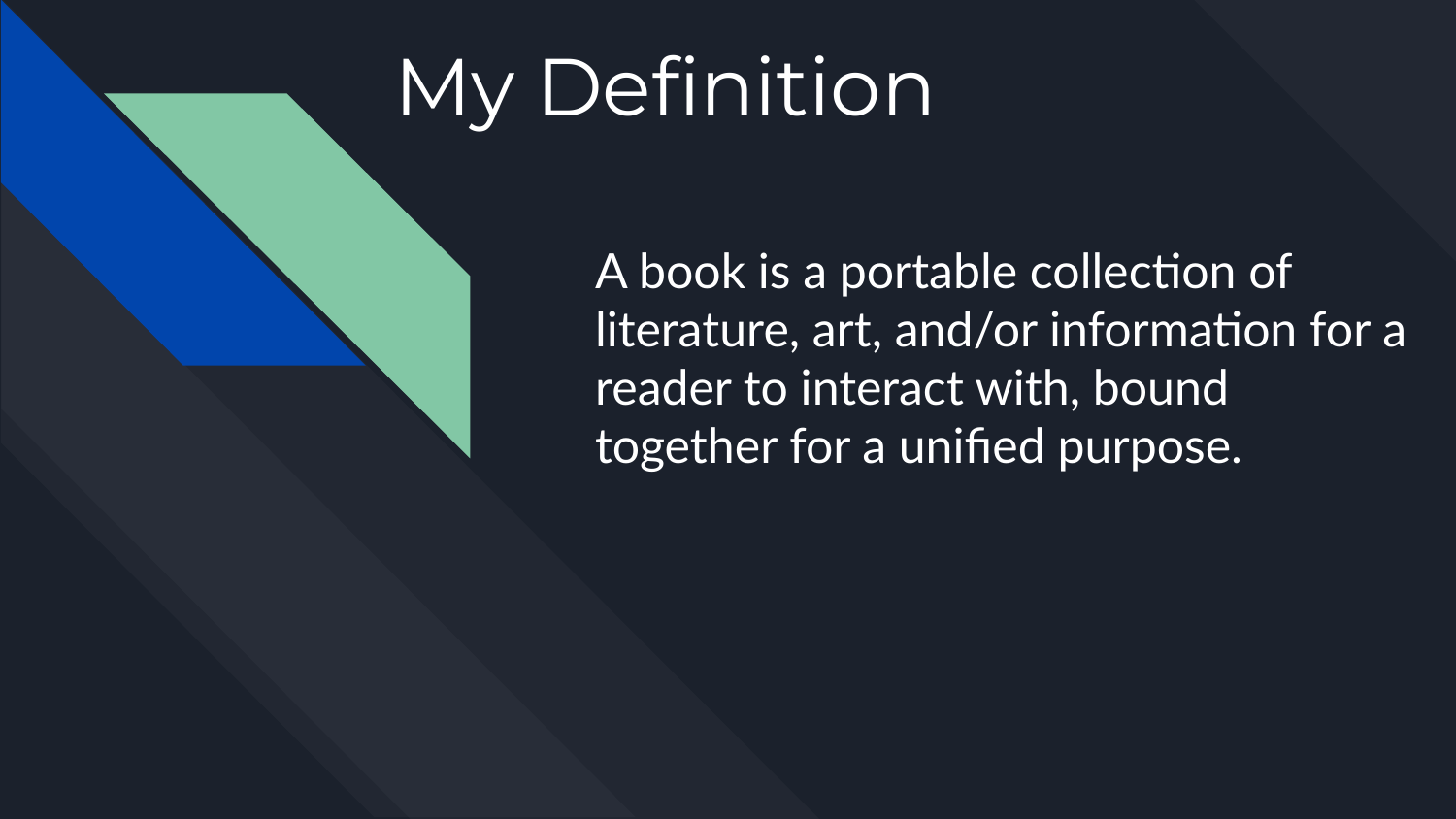

# My Definition
A book is a portable collection of literature, art, and/or information for a reader to interact with, bound together for a unified purpose.